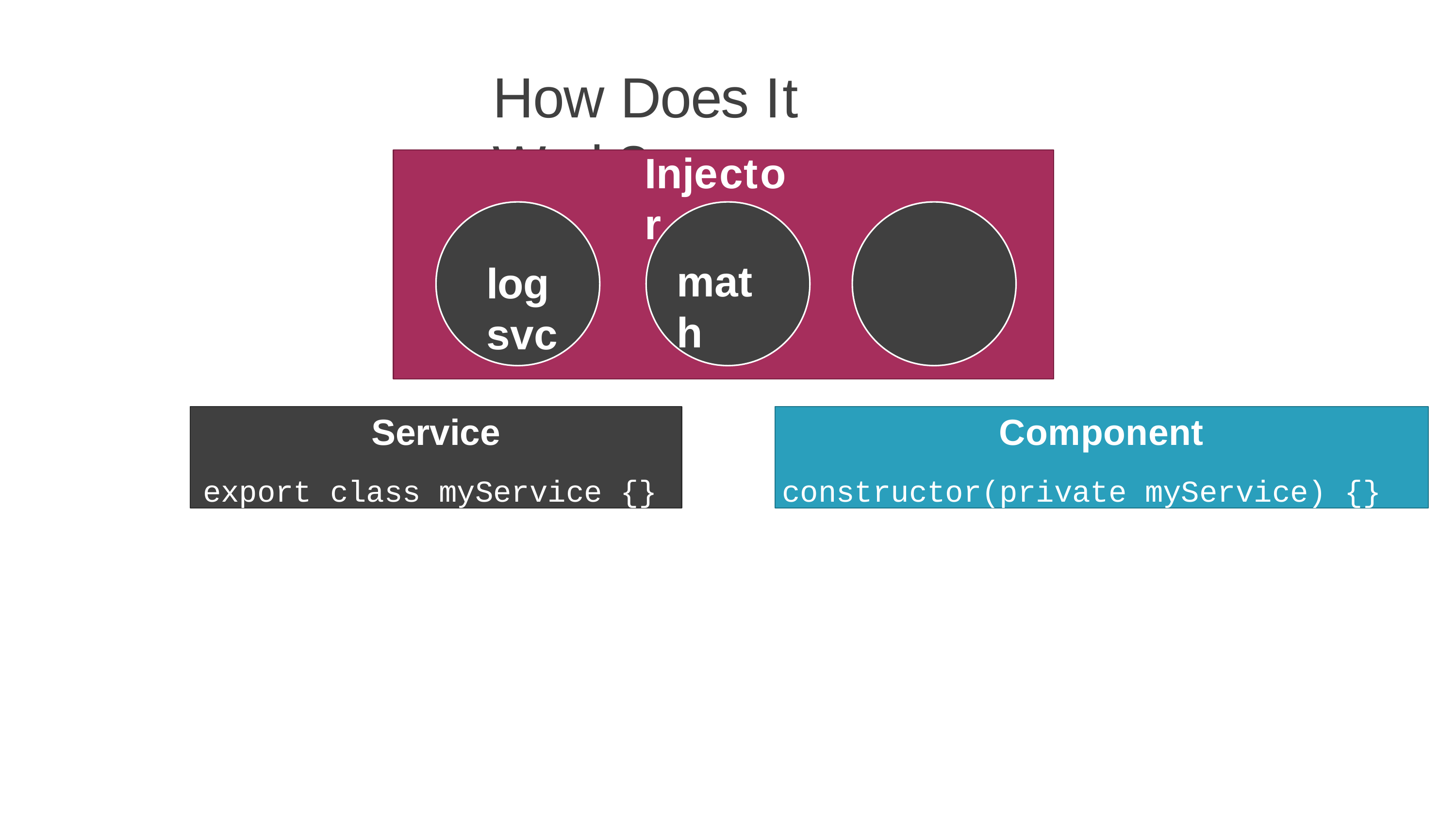

# How Does It Work?
Injector

math
log	svc
Component
constructor(private myService) {}
Service
export class myService {}
7